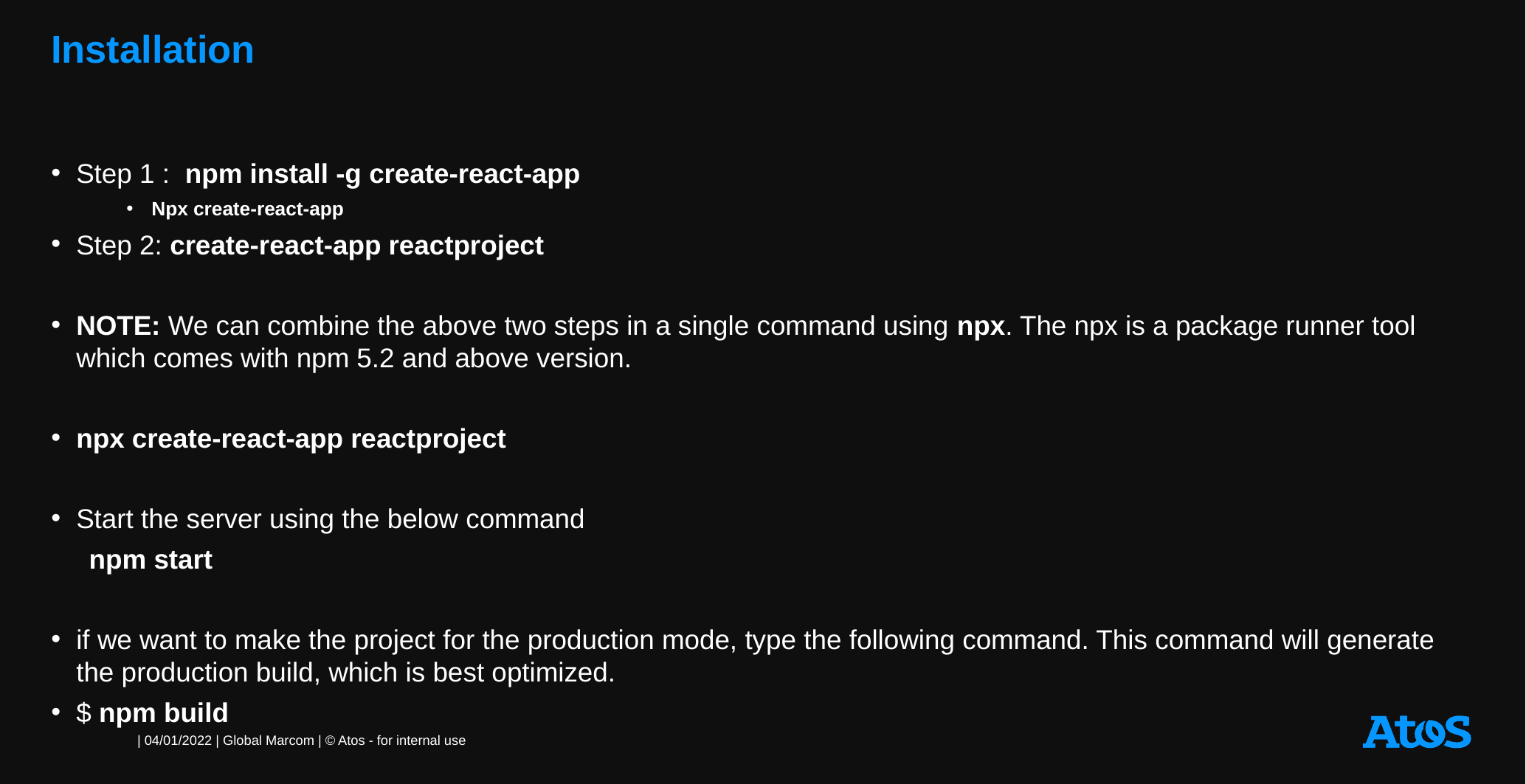

# Installation
Step 1 :  npm install -g create-react-app
Npx create-react-app
Step 2: create-react-app reactproject

NOTE: We can combine the above two steps in a single command using npx. The npx is a package runner tool which comes with npm 5.2 and above version.

npx create-react-app reactproject

Start the server using the below command
     npm start

if we want to make the project for the production mode, type the following command. This command will generate the production build, which is best optimized.
$ npm build